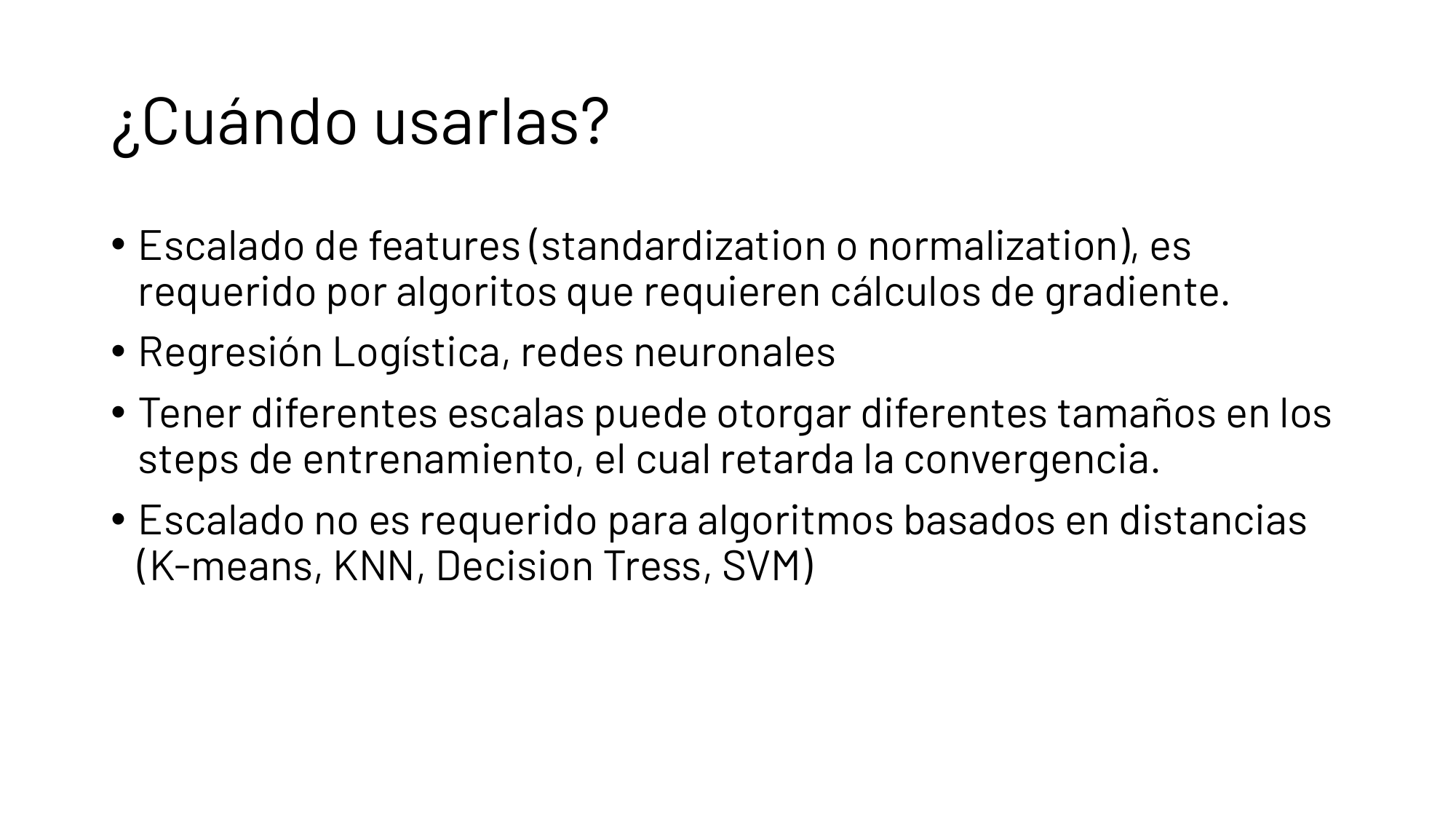

# ¿Cuándo usarlas?
Escalado de features (standardization o normalization), es requerido por algoritos que requieren cálculos de gradiente.
Regresión Logística, redes neuronales
Tener diferentes escalas puede otorgar diferentes tamaños en los steps de entrenamiento, el cual retarda la convergencia.
Escalado no es requerido para algoritmos basados en distancias (K-means, KNN, Decision Tress, SVM)